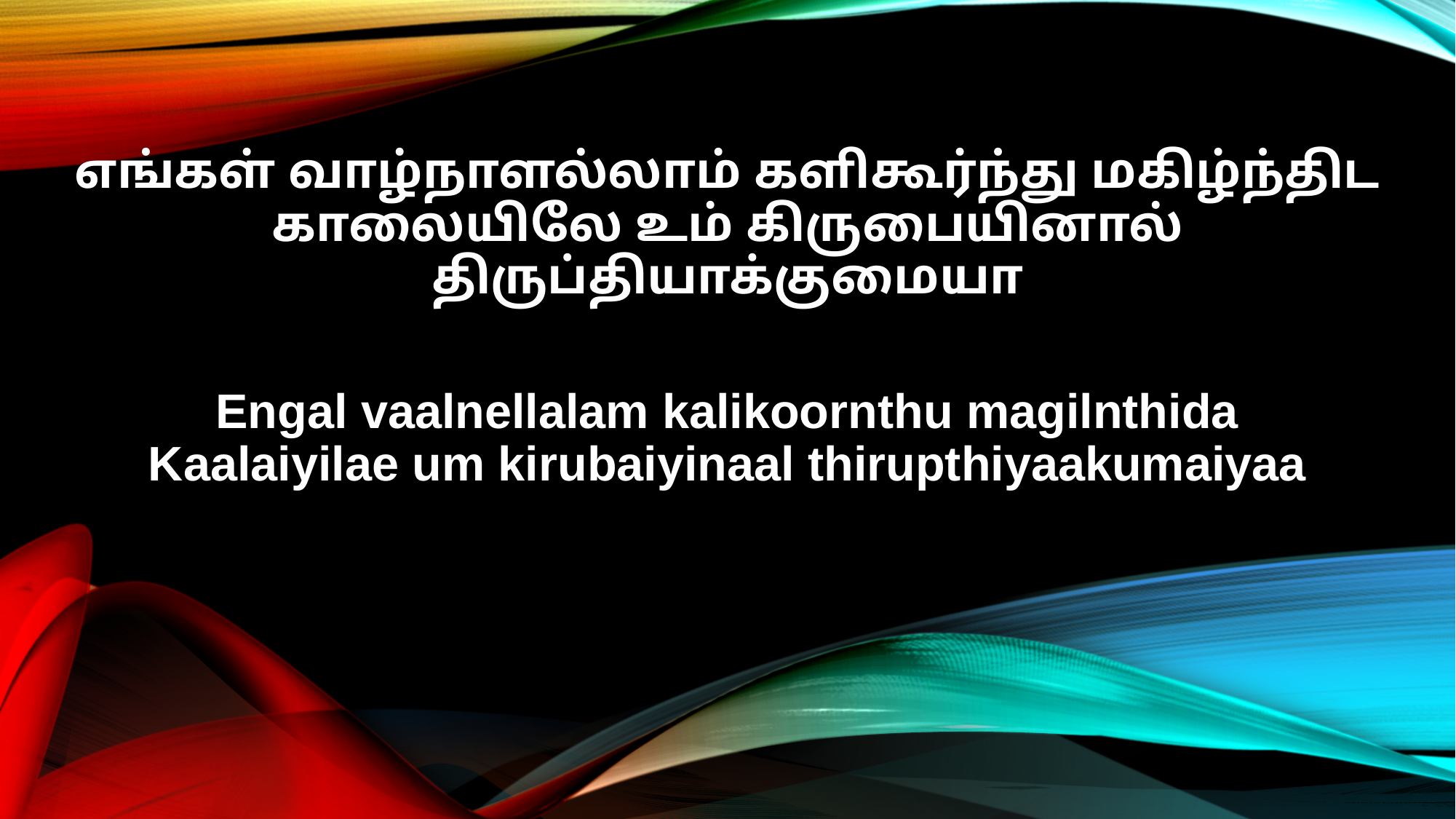

எங்கள் வாழ்நாளல்லாம் களிகூர்ந்து மகிழ்ந்திட
காலையிலே உம் கிருபையினால் திருப்தியாக்குமையா

Engal vaalnellalam kalikoornthu magilnthida
Kaalaiyilae um kirubaiyinaal thirupthiyaakumaiyaa